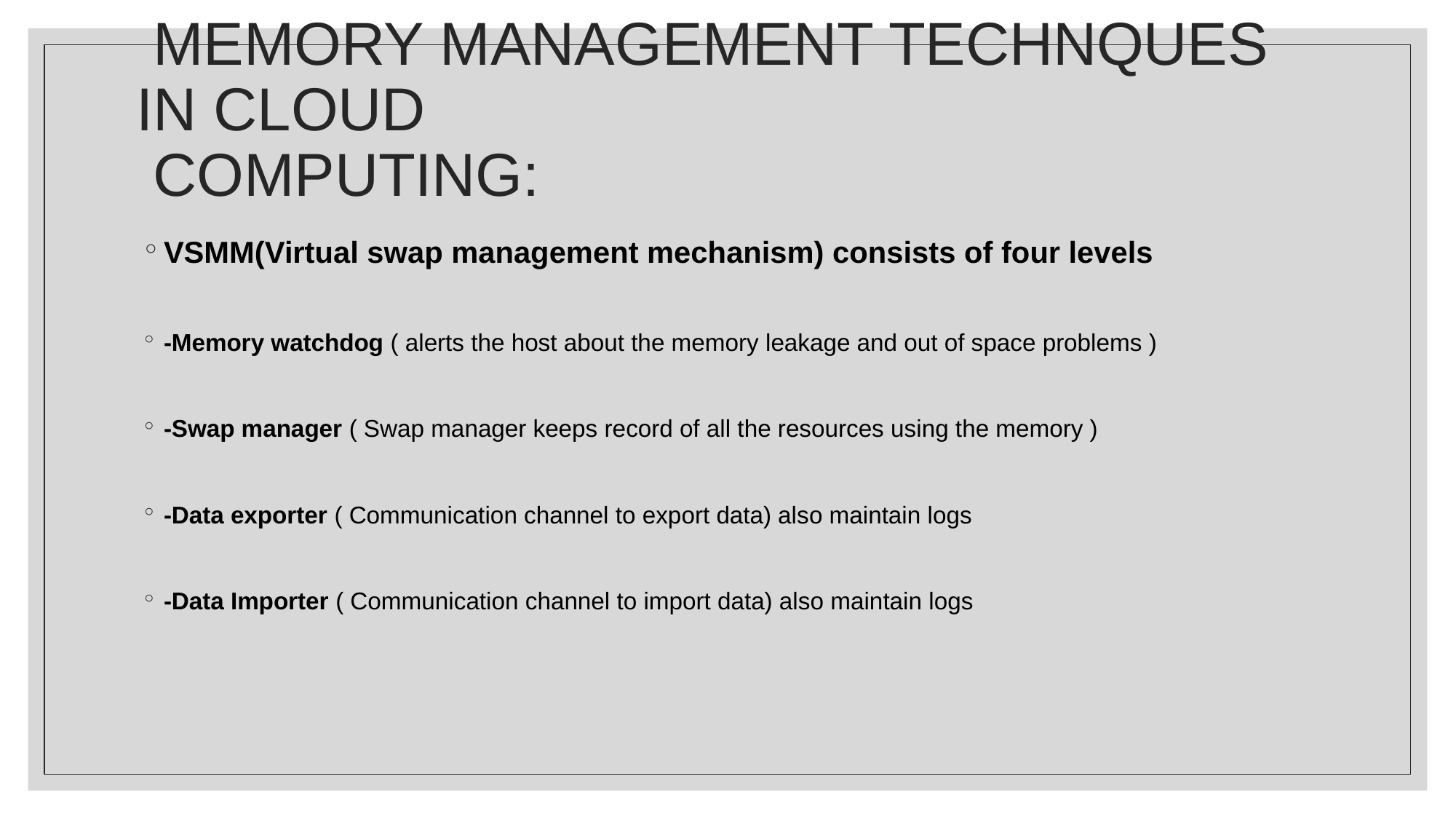

# MEMORY MANAGEMENT TECHNQUES IN CLOUD COMPUTING:
VSMM(Virtual swap management mechanism) consists of four levels
-Memory watchdog ( alerts the host about the memory leakage and out of space problems )
-Swap manager ( Swap manager keeps record of all the resources using the memory )
-Data exporter ( Communication channel to export data) also maintain logs
-Data Importer ( Communication channel to import data) also maintain logs